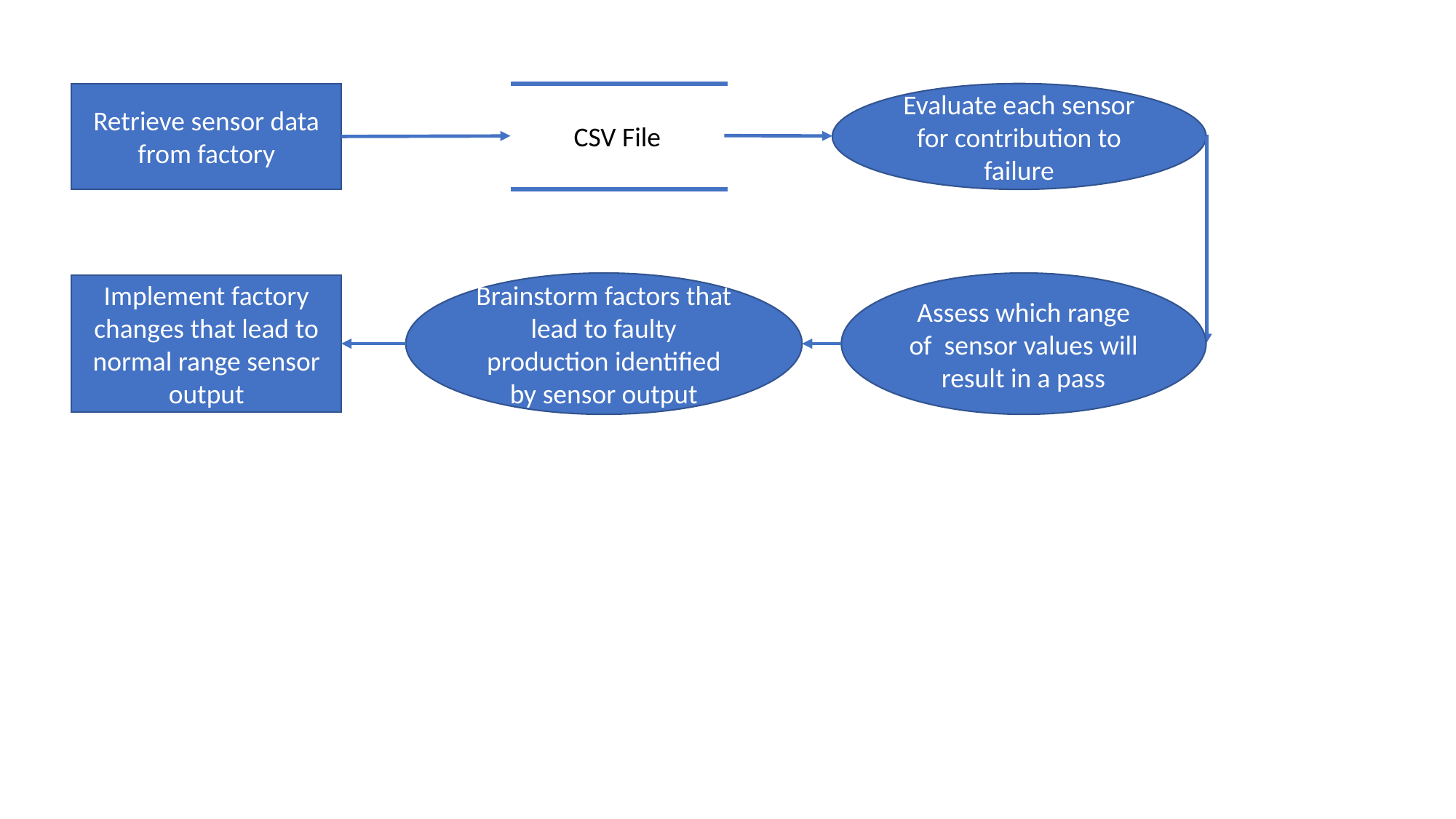

Retrieve sensor data from factory
CSV File
Evaluate each sensor for contribution to failure
Assess which range of  sensor values will result in a pass
Brainstorm factors that lead to faulty production identified by sensor output
Implement factory changes that lead to normal range sensor output